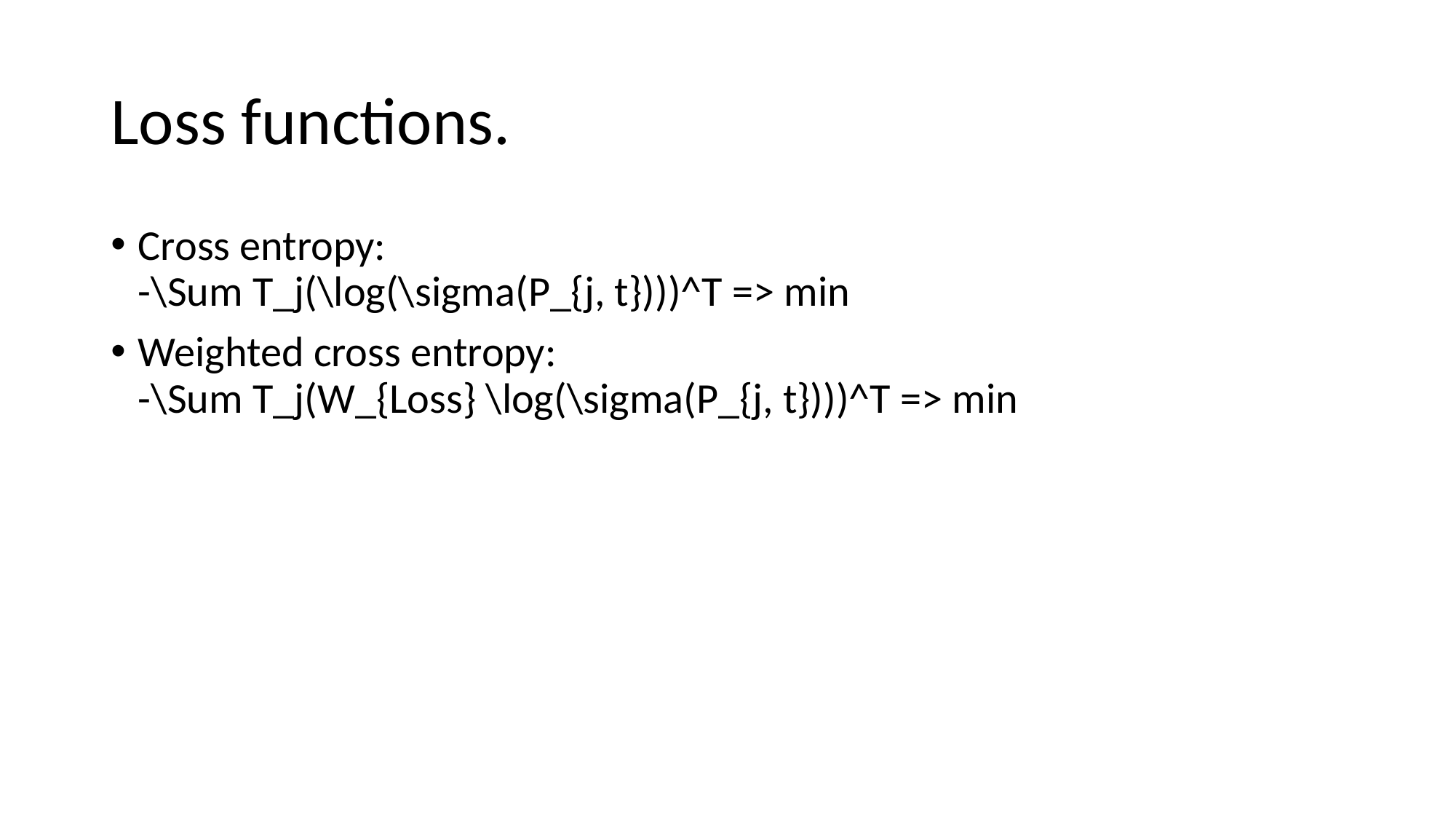

# Loss functions.
Cross entropy:
-\Sum T_j(\log(\sigma(P_{j, t})))^T => min
Weighted cross entropy:
-\Sum T_j(W_{Loss} \log(\sigma(P_{j, t})))^T => min